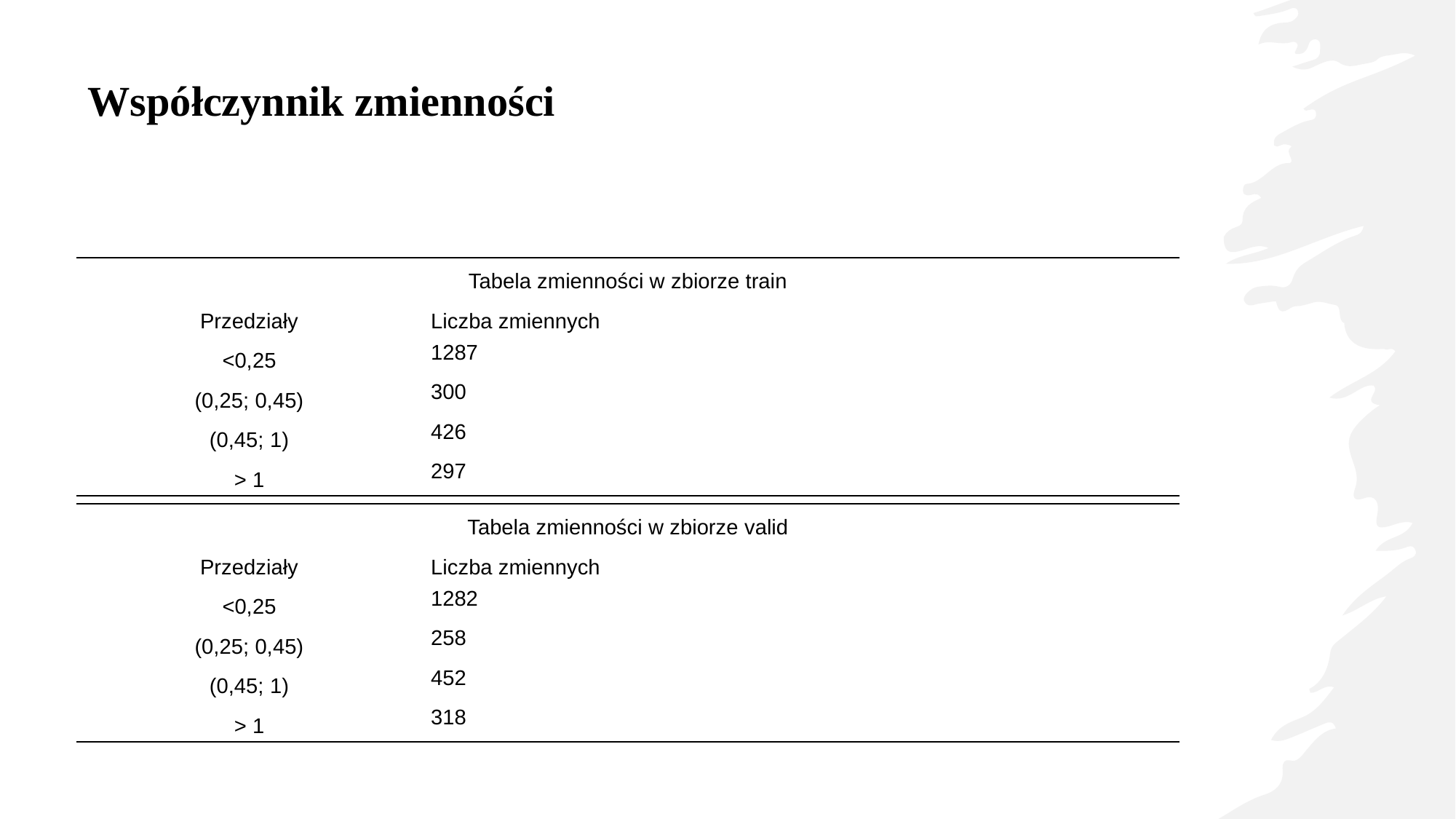

# Współczynnik zmienności
| Tabela zmienności w zbiorze train |  |
| --- | --- |
| Przedziały | Liczba zmiennych |
| <0,25 | 1287 |
| (0,25; 0,45) | 300 |
| (0,45; 1) | 426 |
| > 1 | 297 |
| Tabela zmienności w zbiorze valid |  |
| --- | --- |
| Przedziały | Liczba zmiennych |
| <0,25 | 1282 |
| (0,25; 0,45) | 258 |
| (0,45; 1) | 452 |
| > 1 | 318 |